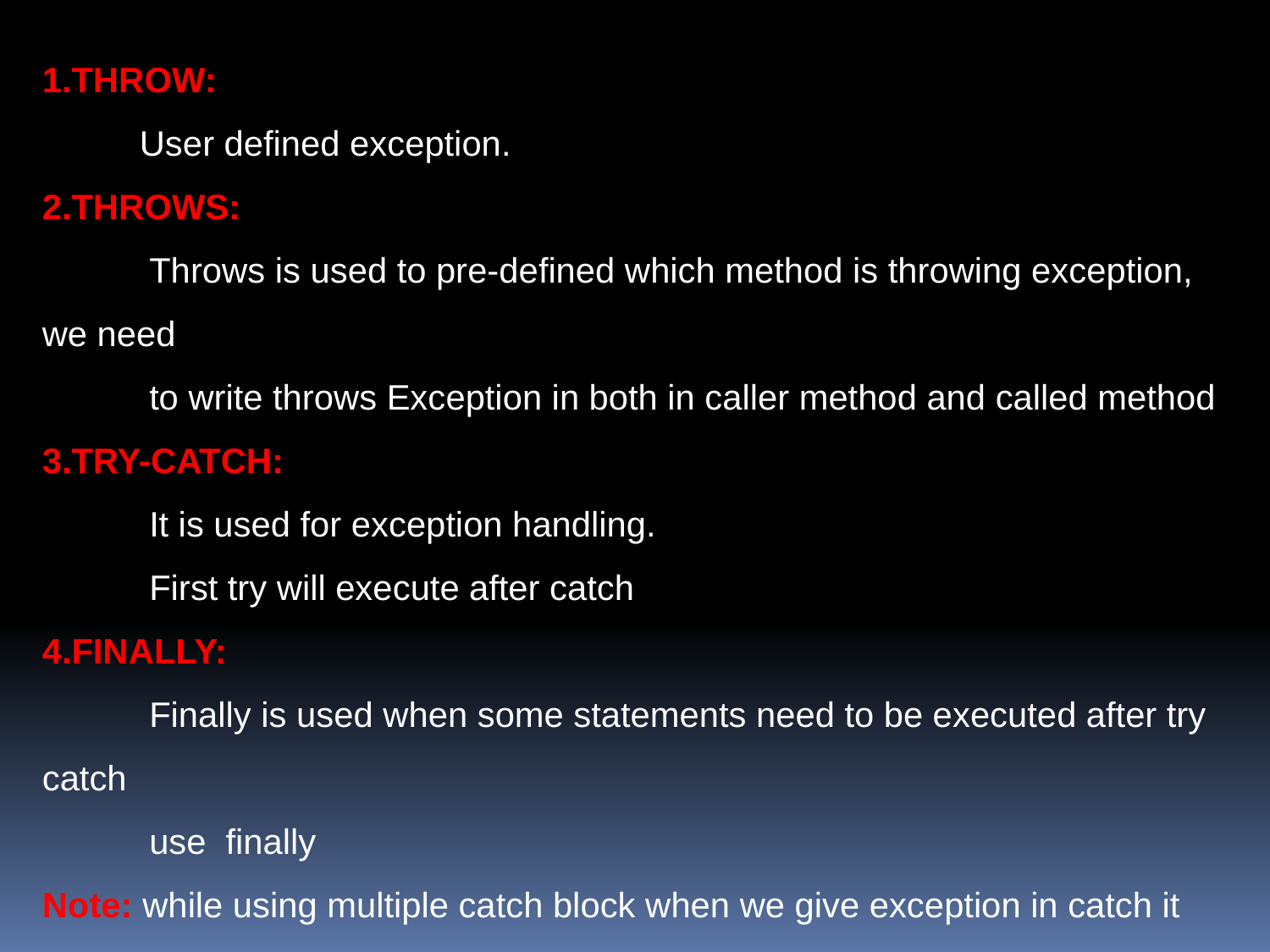

1.THROW:
          User defined exception.
2.THROWS:
           Throws is used to pre-defined which method is throwing exception, we need
           to write throws Exception in both in caller method and called method
3.TRY-CATCH:
           It is used for exception handling.
           First try will execute after catch
4.FINALLY:
           Finally is used when some statements need to be executed after try catch
           use  finally
Note: while using multiple catch block when we give exception in catch it gives error, exception should return in last because it takes all the exception example NegativeArraySizeException,  ArithmeticException